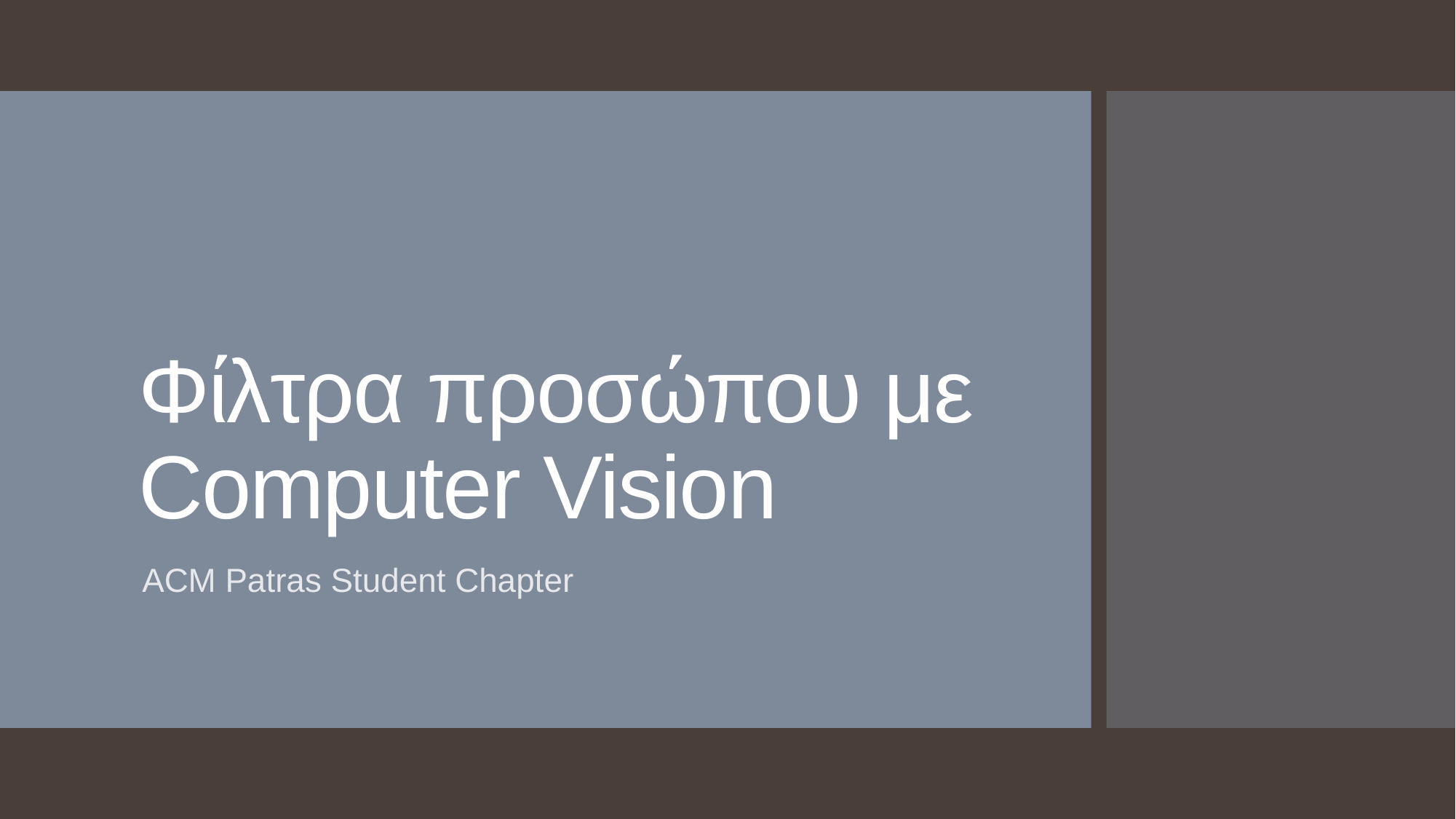

# Φίλτρα προσώπου με Computer Vision
ACM Patras Student Chapter